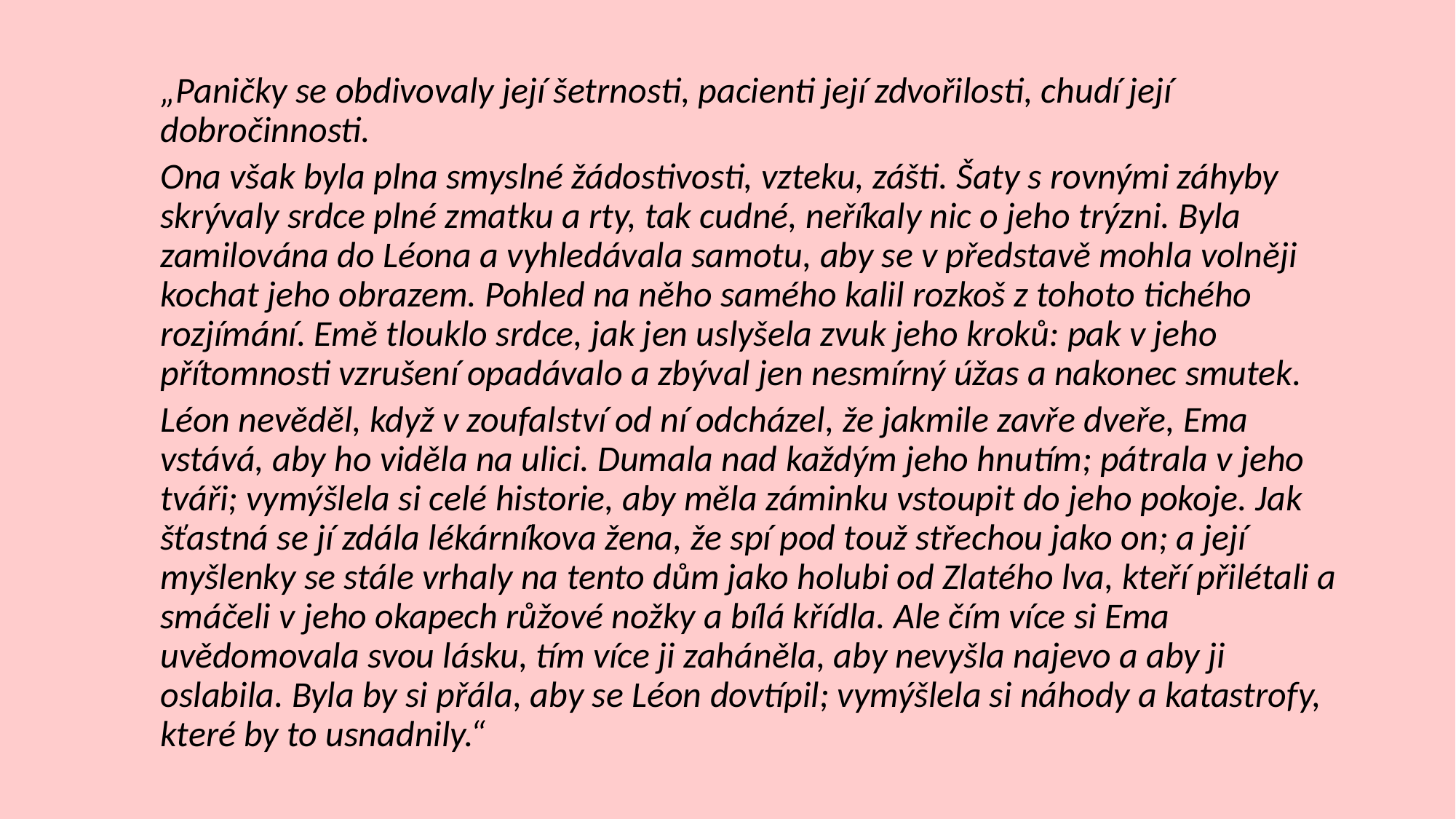

„Paničky se obdivovaly její šetrnosti, pacienti její zdvořilosti, chudí její dobročinnosti.
Ona však byla plna smyslné žádostivosti, vzteku, zášti. Šaty s rovnými záhyby skrývaly srdce plné zmatku a rty, tak cudné, neříkaly nic o jeho trýzni. Byla zamilována do Léona a vyhledávala samotu, aby se v představě mohla volněji kochat jeho obrazem. Pohled na něho samého kalil rozkoš z tohoto tichého rozjímání. Emě tlouklo srdce, jak jen uslyšela zvuk jeho kroků: pak v jeho přítomnosti vzrušení opadávalo a zbýval jen nesmírný úžas a nakonec smutek.
Léon nevěděl, když v zoufalství od ní odcházel, že jakmile zavře dveře, Ema vstává, aby ho viděla na ulici. Dumala nad každým jeho hnutím; pátrala v jeho tváři; vymýšlela si celé historie, aby měla záminku vstoupit do jeho pokoje. Jak šťastná se jí zdála lékárníkova žena, že spí pod touž střechou jako on; a její myšlenky se stále vrhaly na tento dům jako holubi od Zlatého lva, kteří přilétali a smáčeli v jeho okapech růžové nožky a bílá křídla. Ale čím více si Ema uvědomovala svou lásku, tím více ji zaháněla, aby nevyšla najevo a aby ji oslabila. Byla by si přála, aby se Léon dovtípil; vymýšlela si náhody a katastrofy, které by to usnadnily.“